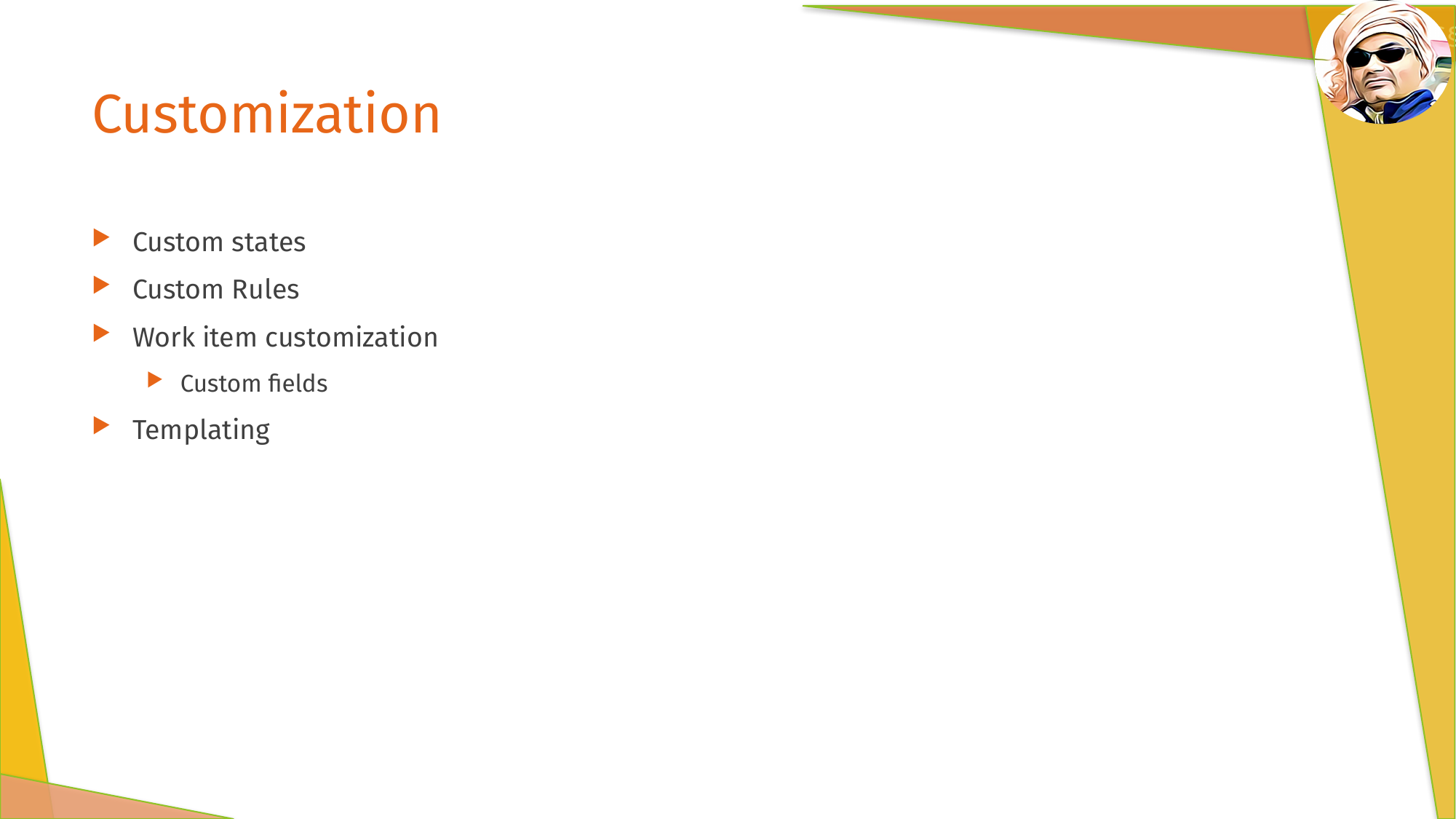

# Customization
Custom states
Custom Rules
Work item customization
Custom fields
Templating